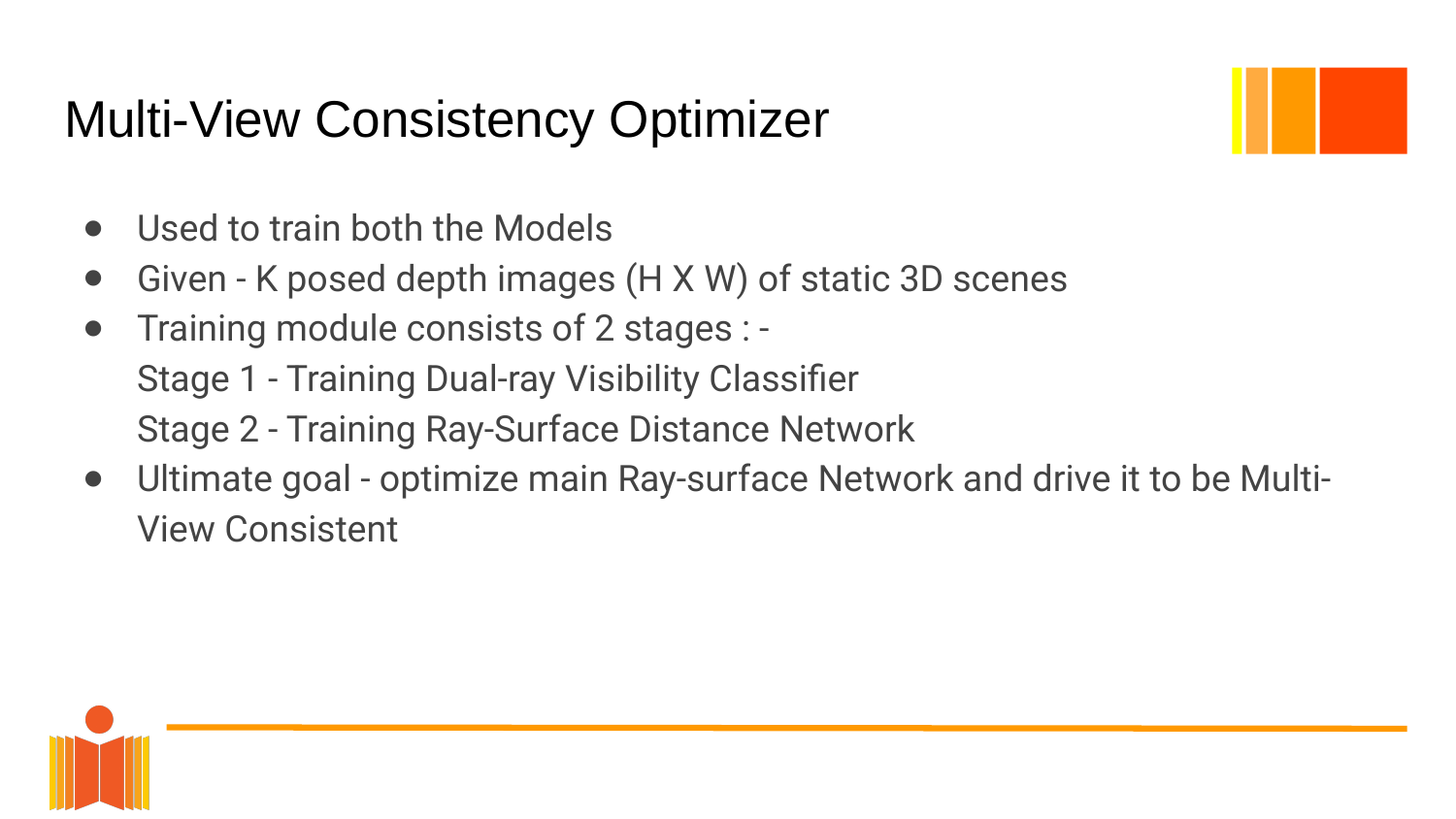

# Multi-View Consistency Optimizer
Used to train both the Models
Given - K posed depth images (H X W) of static 3D scenes
Training module consists of 2 stages : -
Stage 1 - Training Dual-ray Visibility Classifier
Stage 2 - Training Ray-Surface Distance Network
Ultimate goal - optimize main Ray-surface Network and drive it to be Multi-View Consistent